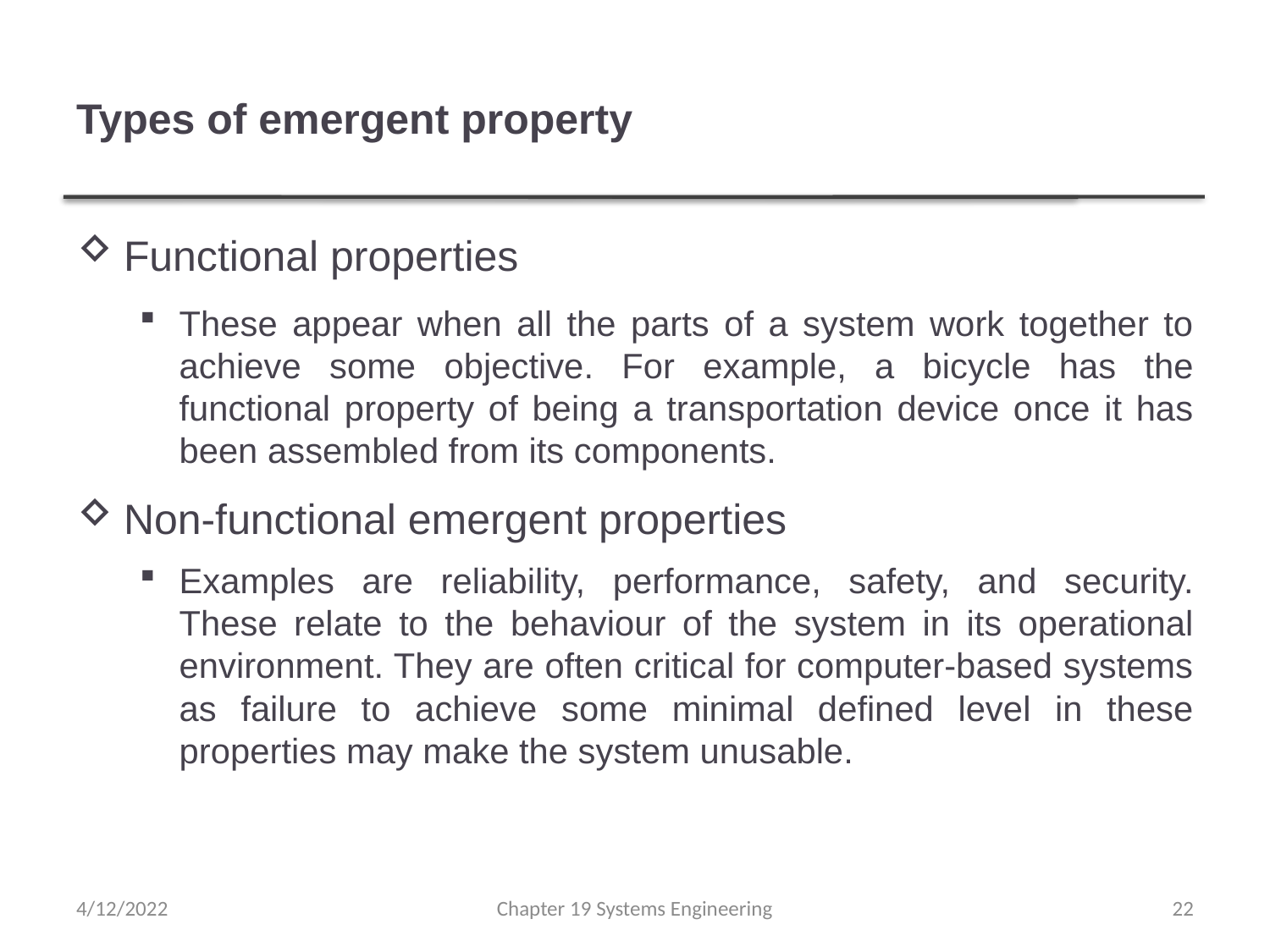

# Types of emergent property
Functional properties
These appear when all the parts of a system work together to achieve some objective. For example, a bicycle has the functional property of being a transportation device once it has been assembled from its components.
Non-functional emergent properties
Examples are reliability, performance, safety, and security. These relate to the behaviour of the system in its operational environment. They are often critical for computer-based systems as failure to achieve some minimal defined level in these properties may make the system unusable.
4/12/2022
Chapter 19 Systems Engineering
22